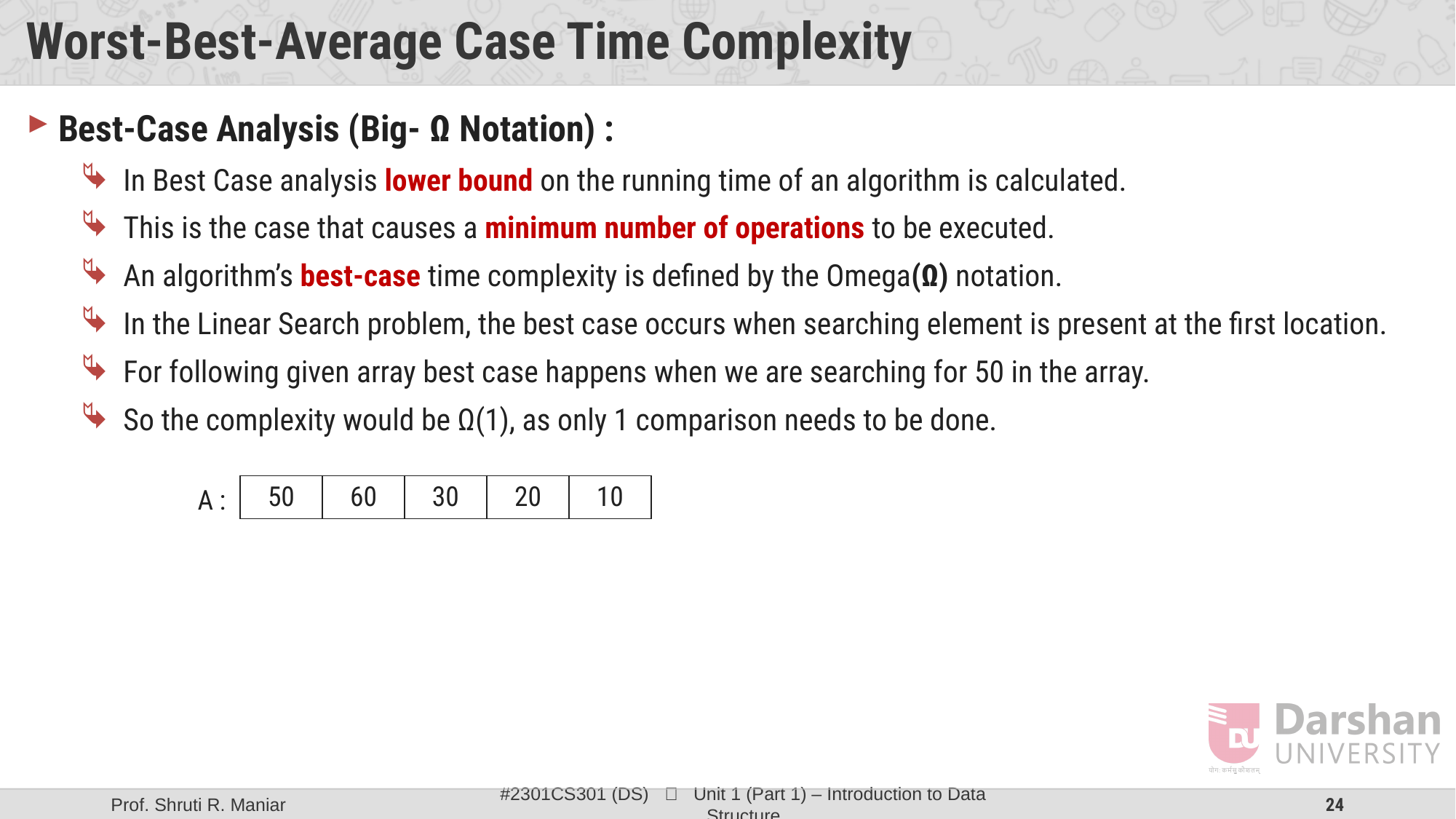

# Worst-Best-Average Case Time Complexity
Best-Case Analysis (Big- Ω Notation) :
In Best Case analysis lower bound on the running time of an algorithm is calculated.
This is the case that causes a minimum number of operations to be executed.
An algorithm’s best-case time complexity is defined by the Omega(Ω) notation.
In the Linear Search problem, the best case occurs when searching element is present at the first location.
For following given array best case happens when we are searching for 50 in the array.
So the complexity would be Ω(1), as only 1 comparison needs to be done.

| 50 | 60 | 30 | 20 | 10 |
| --- | --- | --- | --- | --- |
A :